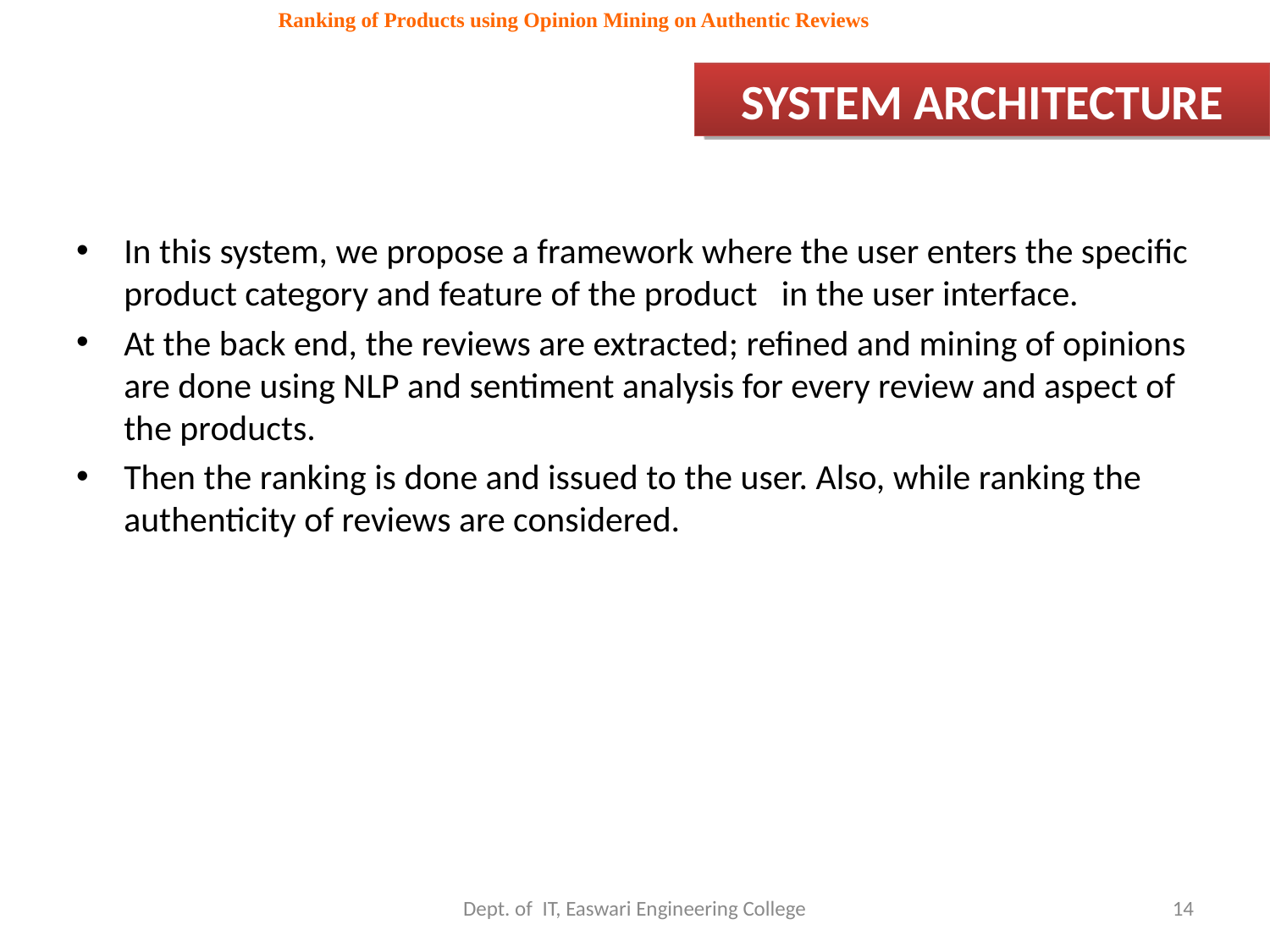

Ranking of Products using Opinion Mining on Authentic Reviews
SYSTEM ARCHITECTURE
In this system, we propose a framework where the user enters the specific product category and feature of the product   in the user interface.
At the back end, the reviews are extracted; refined and mining of opinions are done using NLP and sentiment analysis for every review and aspect of the products.
Then the ranking is done and issued to the user. Also, while ranking the authenticity of reviews are considered.

Dept. of  IT, Easwari Engineering College
14